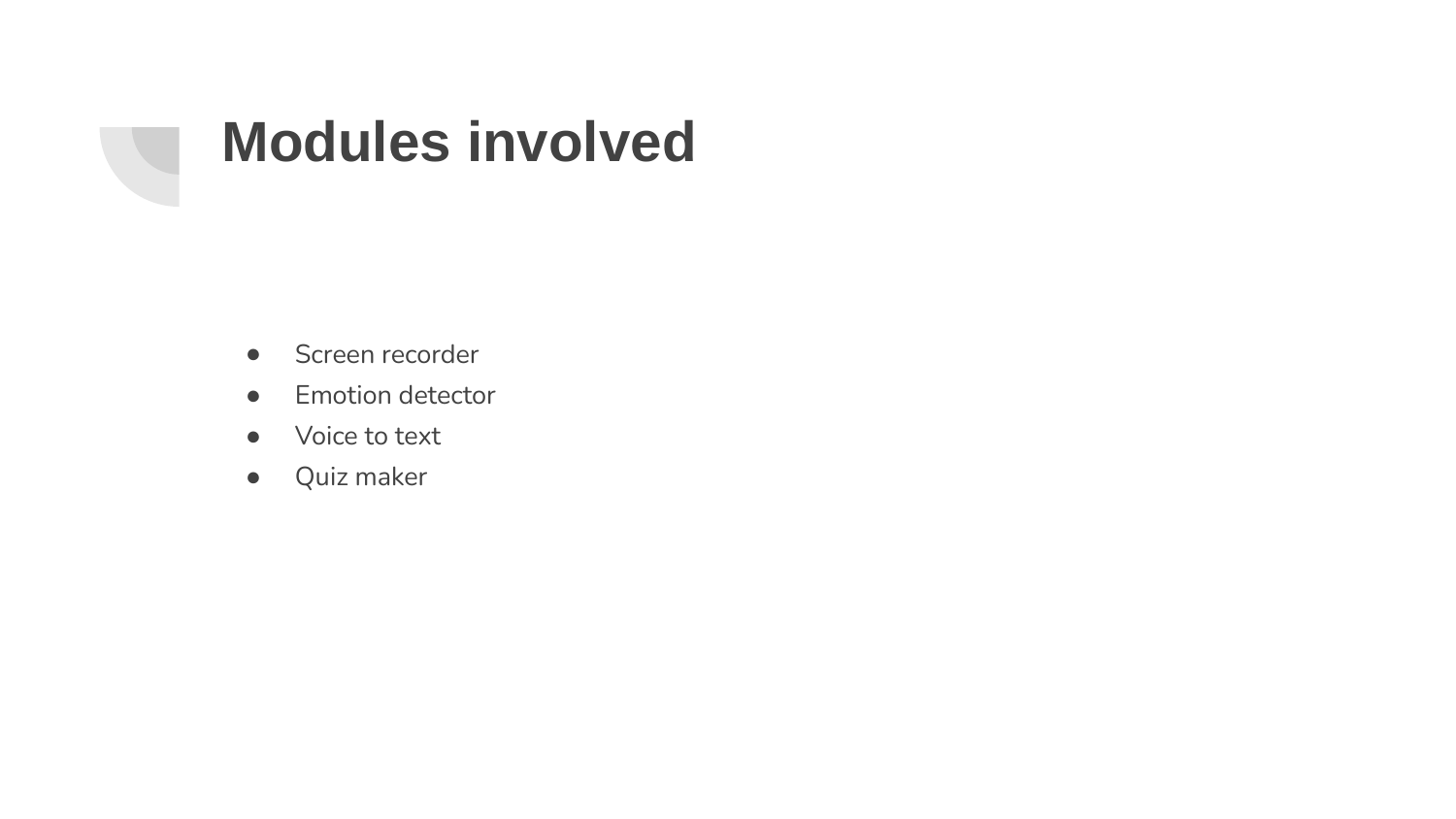

# Modules involved
Screen recorder
Emotion detector
Voice to text
Quiz maker